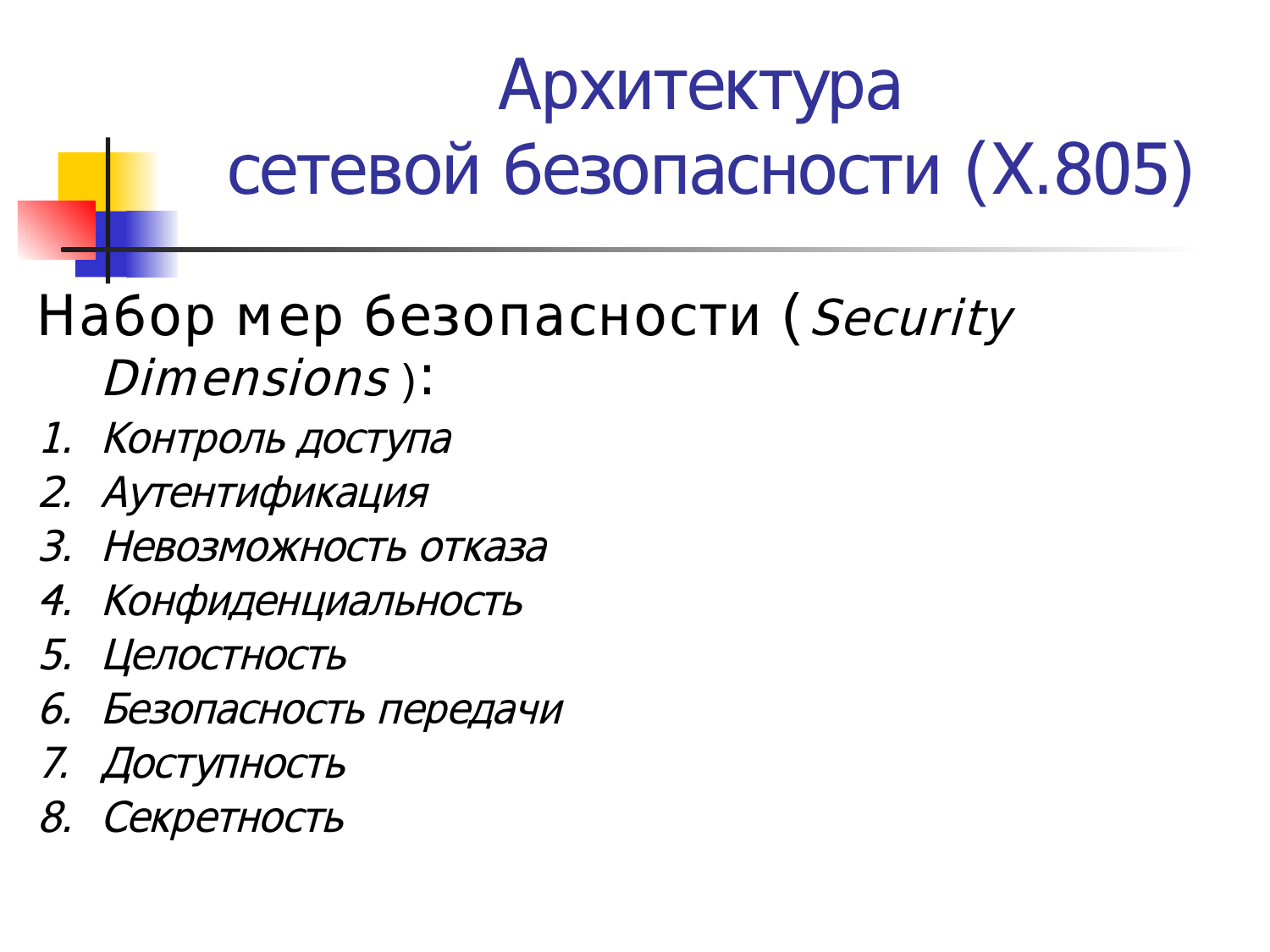

# Архитектура сетевой безопасности (X.805)
Набор мер безопасности (Security Dimensions ):
Контроль доступа
Аутентификация
Невозможность отказа
Конфиденциальность
Целостность
Безопасность передачи
Доступность
Секретность